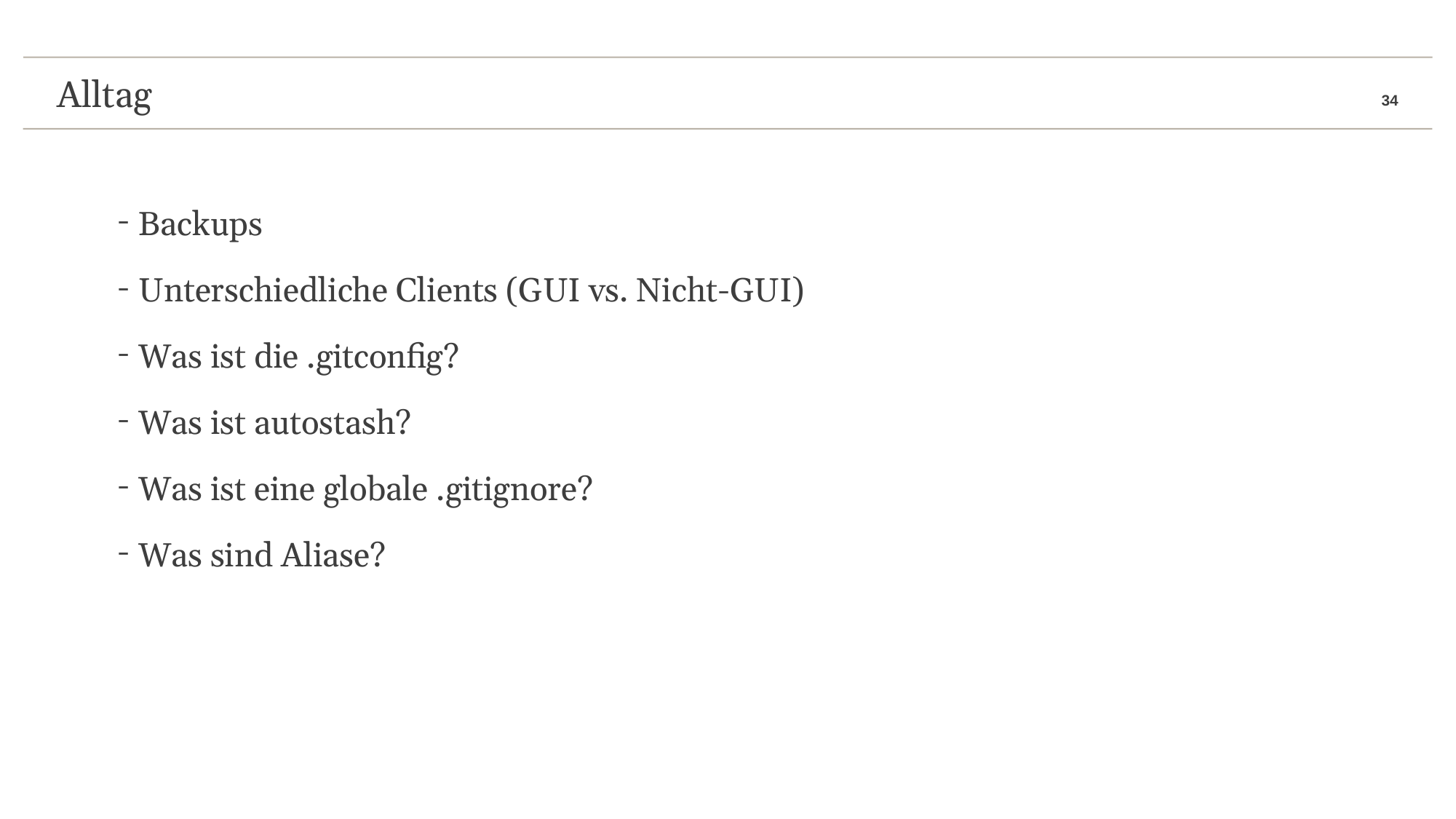

Alltag
# Alltag
Backups
Unterschiedliche Clients (GUI vs. Nicht-GUI)
Was ist die .gitconfig?
Was ist autostash?
Was ist eine globale .gitignore?
Was sind Aliase?